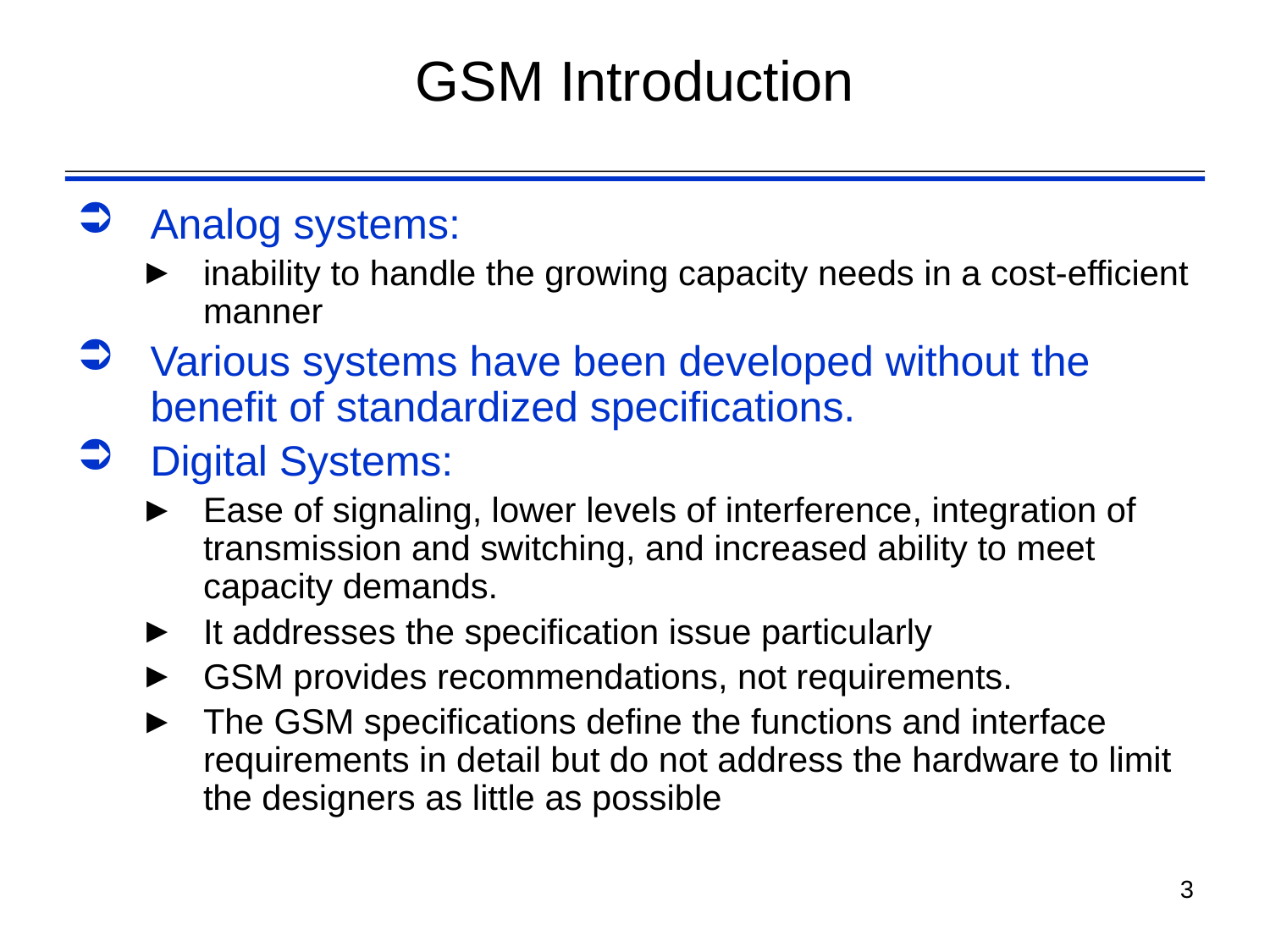

# GSM Introduction
Analog systems:
inability to handle the growing capacity needs in a cost-efficient manner
Various systems have been developed without the benefit of standardized specifications.
Digital Systems:
Ease of signaling, lower levels of interference, integration of transmission and switching, and increased ability to meet capacity demands.
It addresses the specification issue particularly
GSM provides recommendations, not requirements.
The GSM specifications define the functions and interface requirements in detail but do not address the hardware to limit the designers as little as possible

3